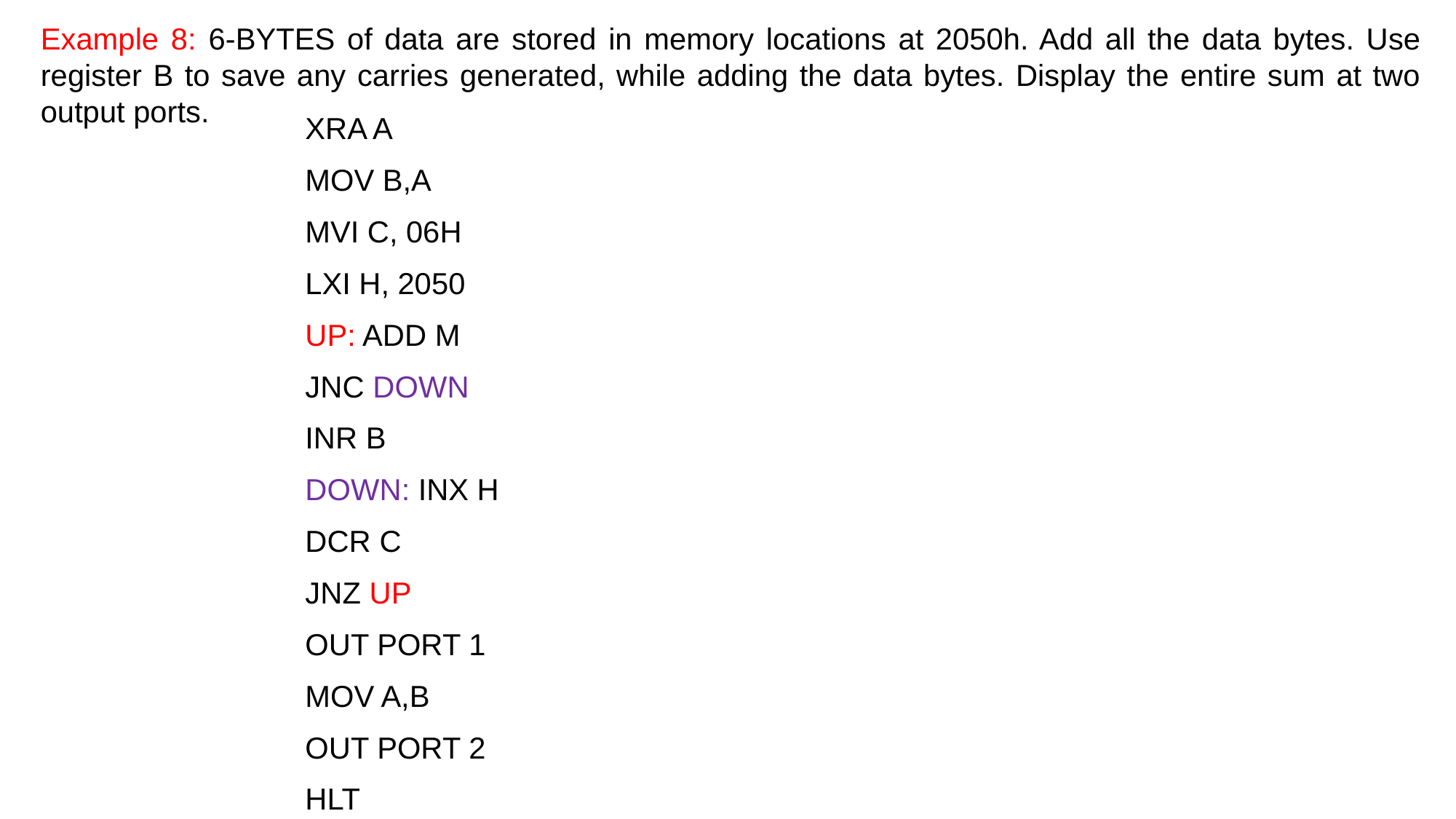

Example 8: 6-BYTES of data are stored in memory locations at 2050h. Add all the data bytes. Use register B to save any carries generated, while adding the data bytes. Display the entire sum at two output ports.
XRA A
MOV B,A
MVI C, 06H
LXI H, 2050
UP: ADD M
JNC DOWN
INR B
DOWN: INX H
DCR C
JNZ UP
OUT PORT 1
MOV A,B
OUT PORT 2
HLT